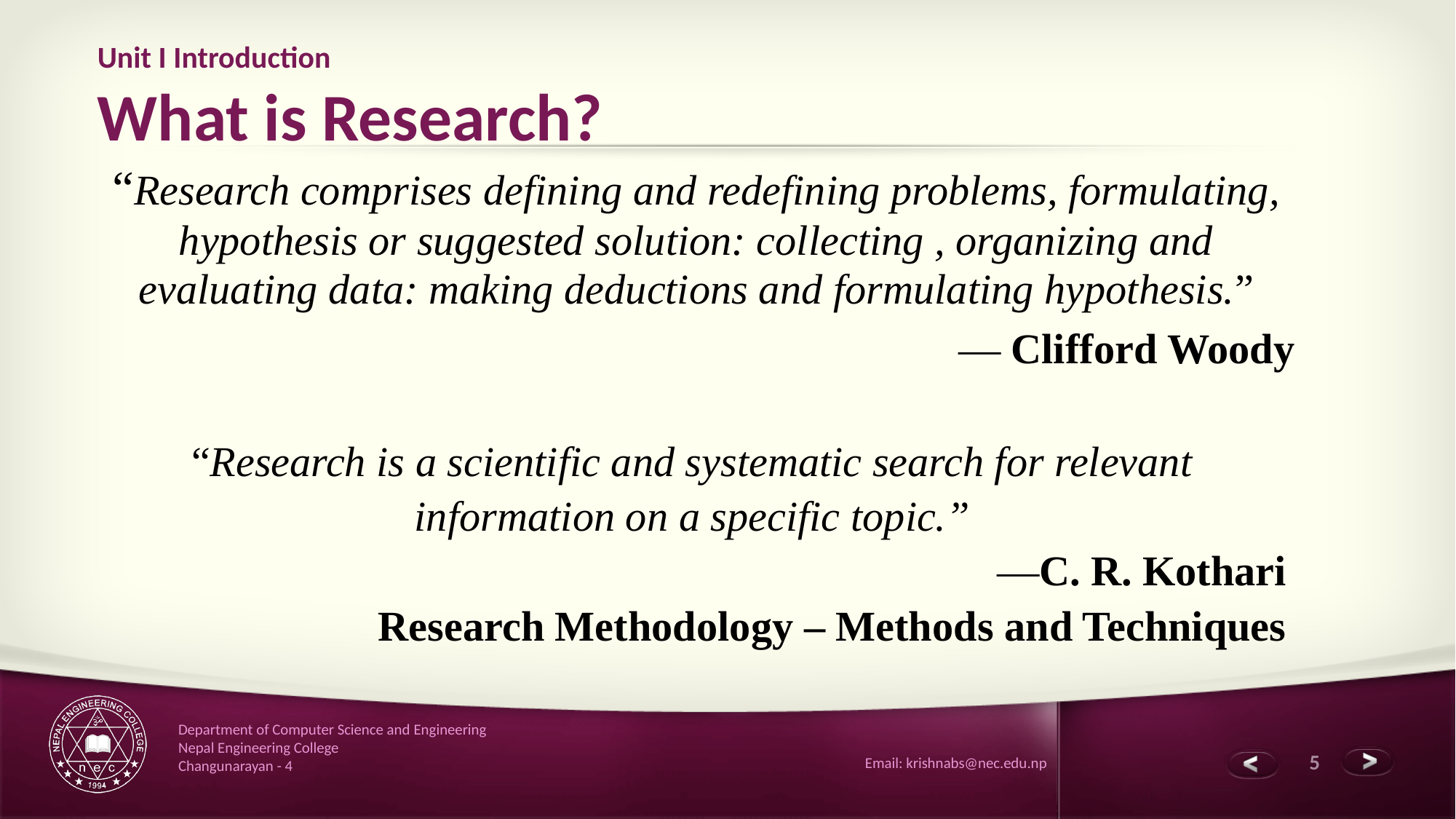

# Unit I Introduction What is Research?
“Research comprises defining and redefining problems, formulating, hypothesis or suggested solution: collecting , organizing and evaluating data: making deductions and formulating hypothesis.”
              — Clifford Woody

“Research is a scientific and systematic search for relevant information on a specific topic.”
—C. R. Kothari
Research Methodology – Methods and Techniques